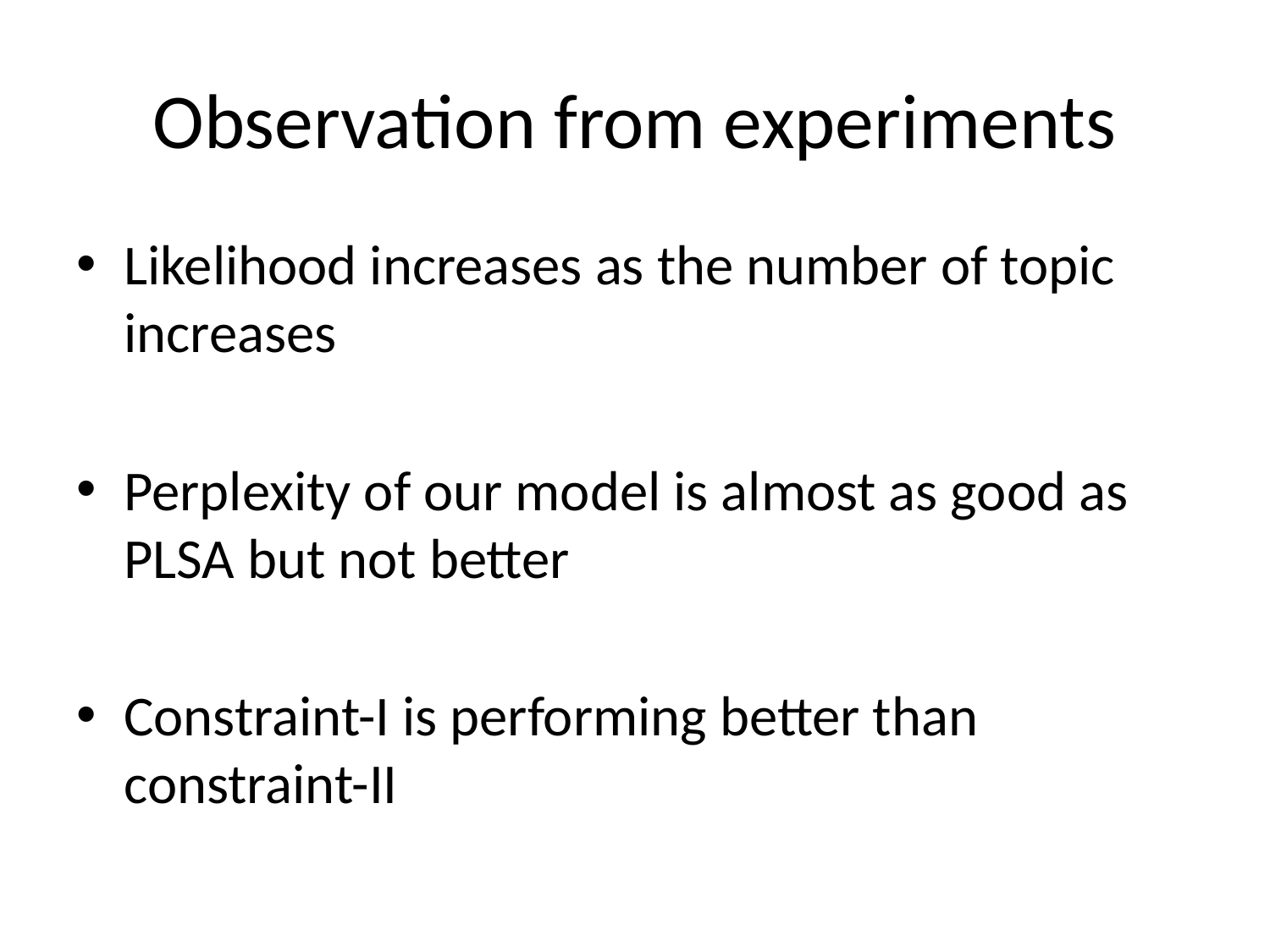

# Observation from experiments
Likelihood increases as the number of topic increases

Perplexity of our model is almost as good as PLSA but not better

Constraint-I is performing better than constraint-II